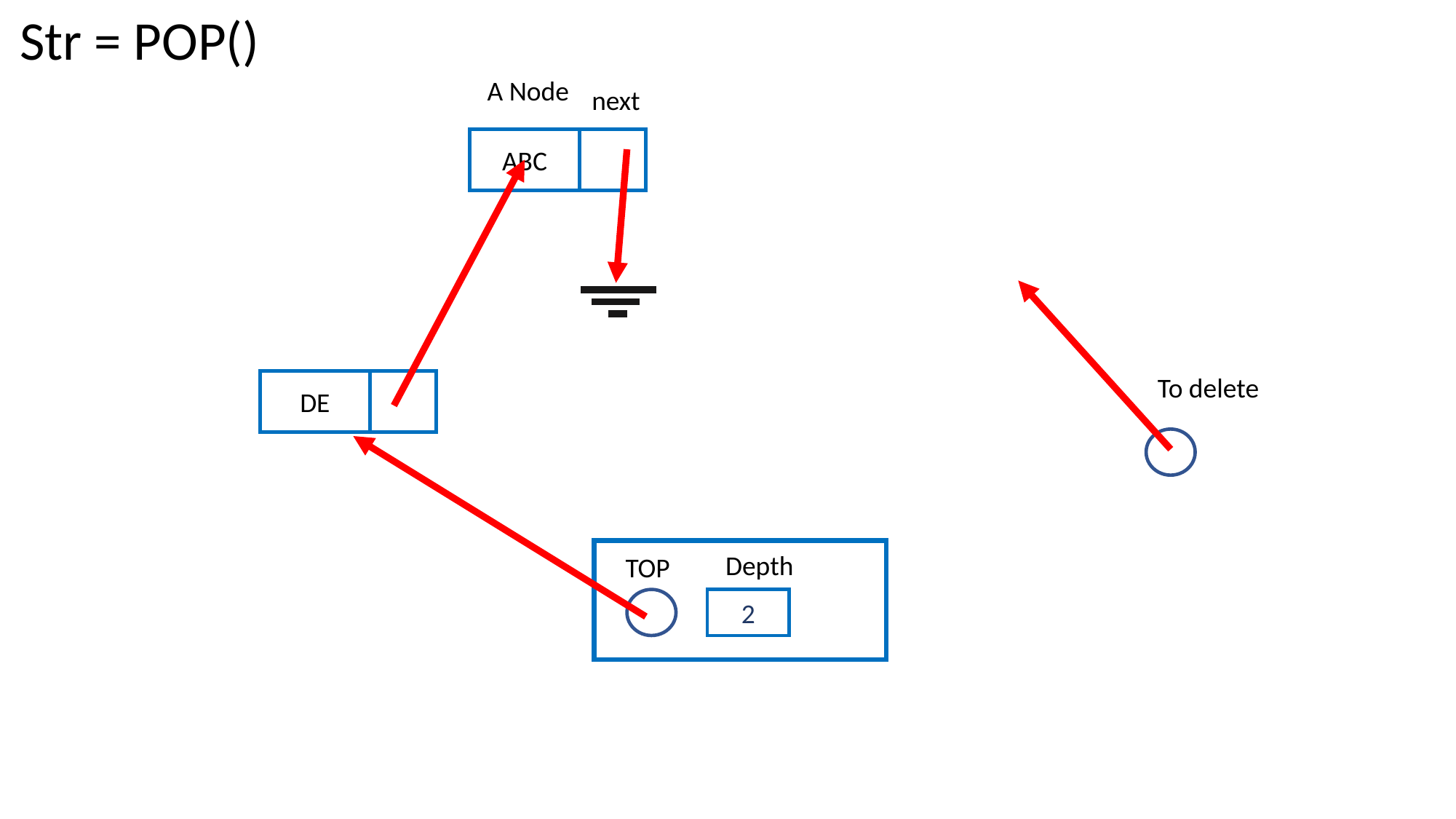

Str = POP()
 A Node
 next
ABC

To delete
DE

Depth
TOP
2